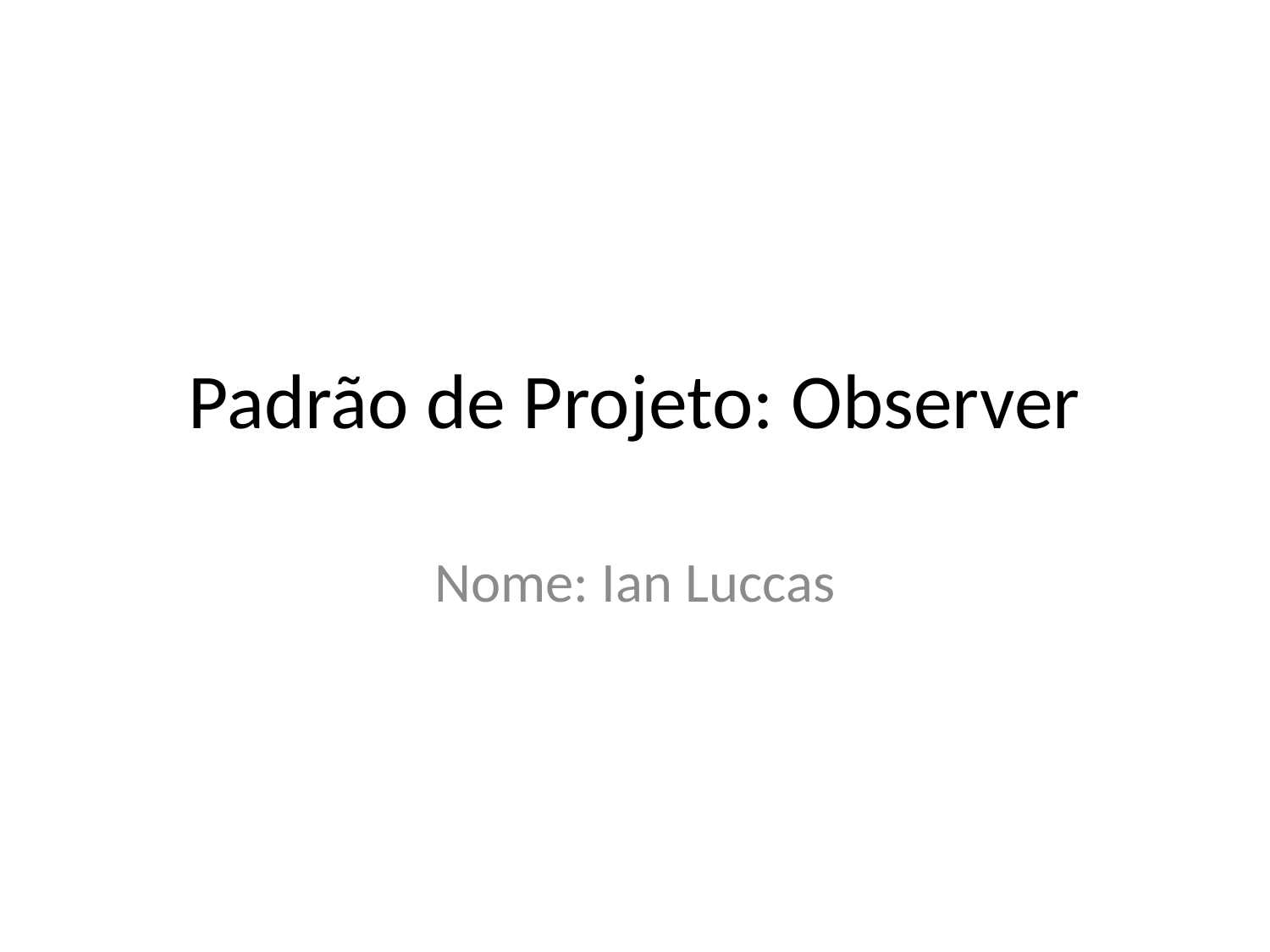

# Padrão de Projeto: Observer
Nome: Ian Luccas